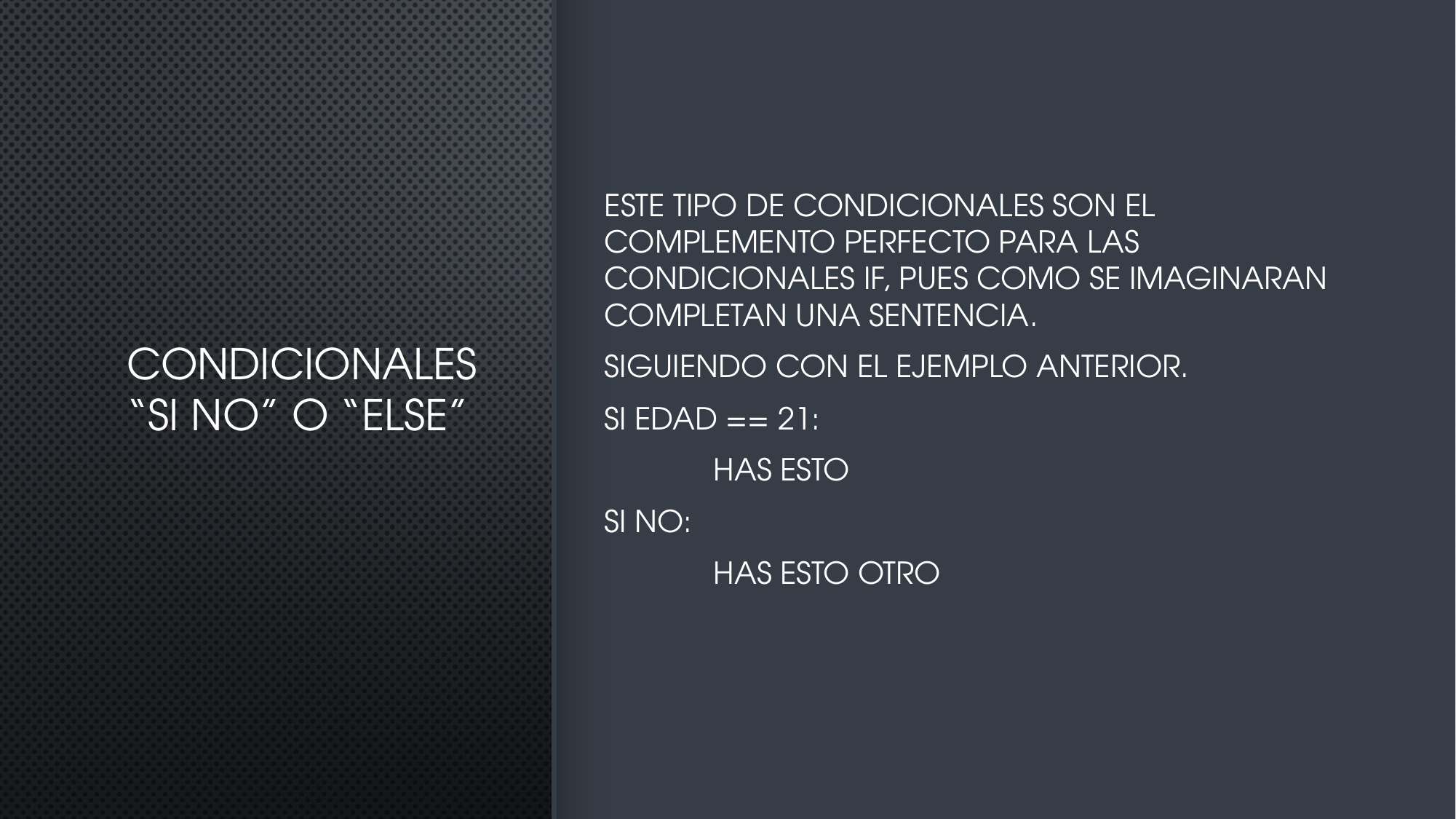

# Condicionales “SI NO” o “ELSE”
Este tipo de condicionales son el complemento perfecto para las condicionales if, pues como se imaginaran completan una sentencia.
Siguiendo con el ejemplo anterior.
Si edad == 21:
	has esto
Si no:
	has esto otro